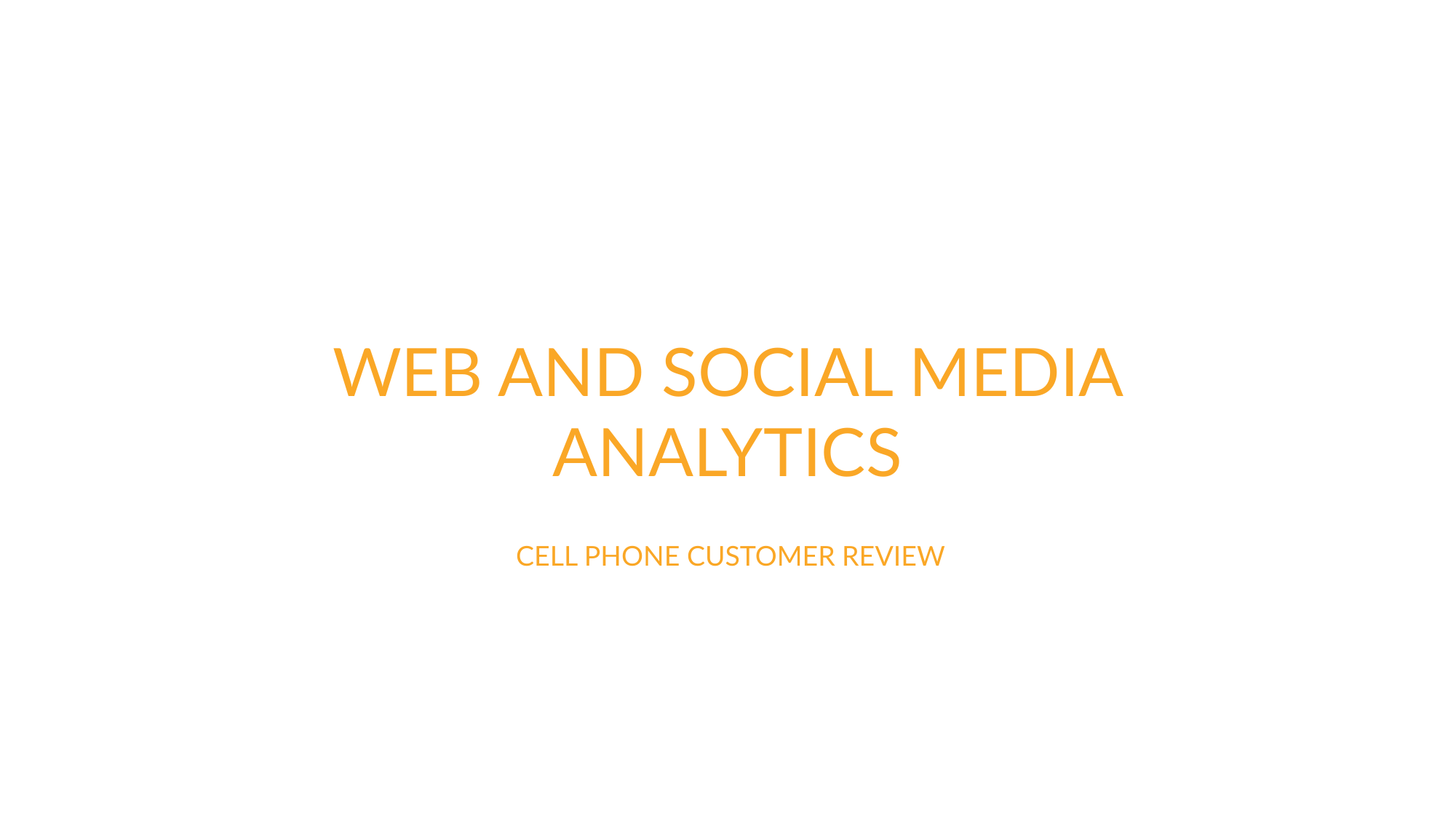

WEB AND SOCIAL MEDIA ANALYTICS
CELL PHONE CUSTOMER REVIEW